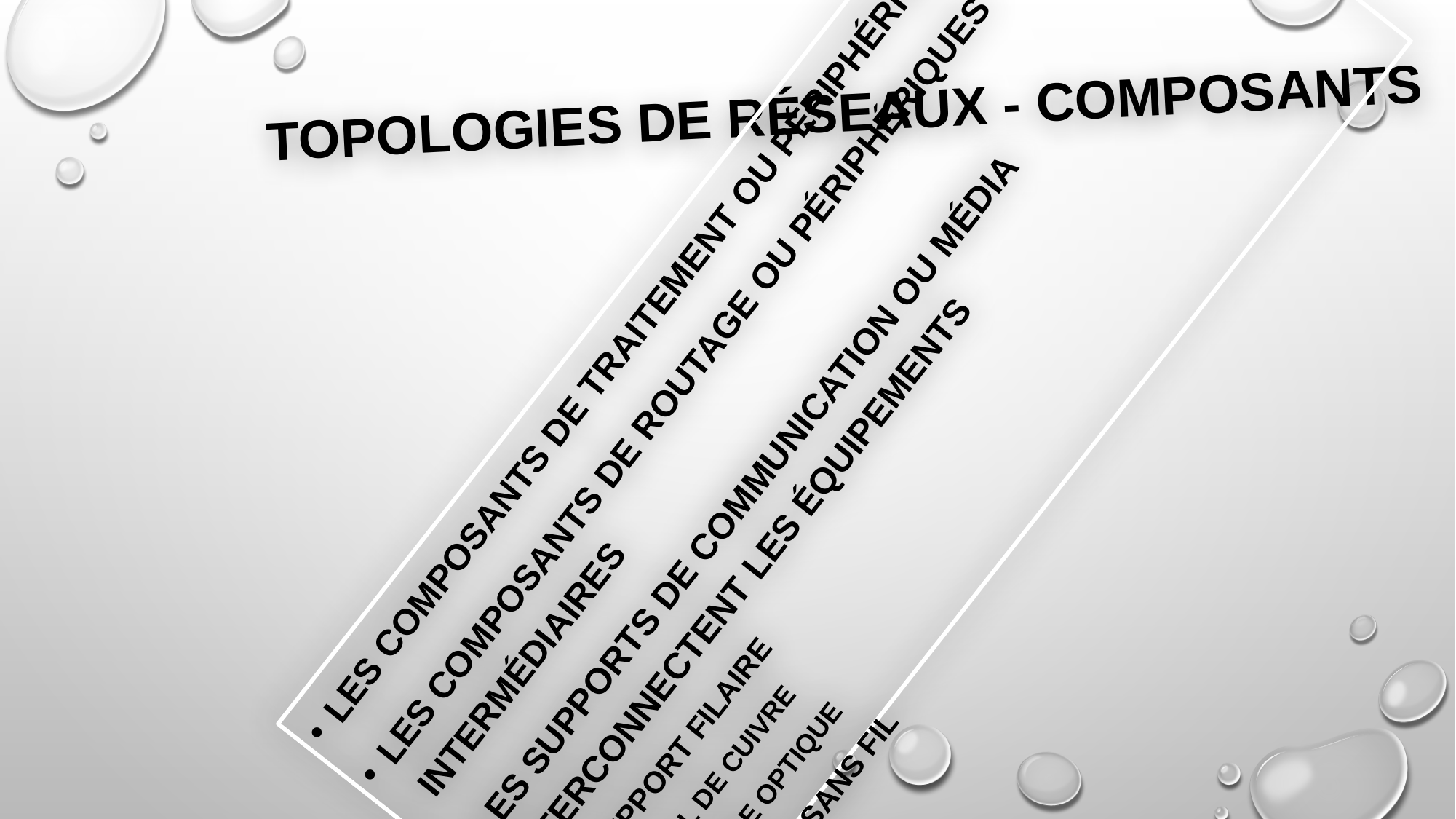

# Topologies de réseaux - Composants
Les composants de traitement ou périphériques finaux
Les composants de routage ou périphériques intermédiaires
Les supports de communication ou média interconnectent les équipements
Support filaire
fil de cuivre
fibre optiquE
Support sans fiL